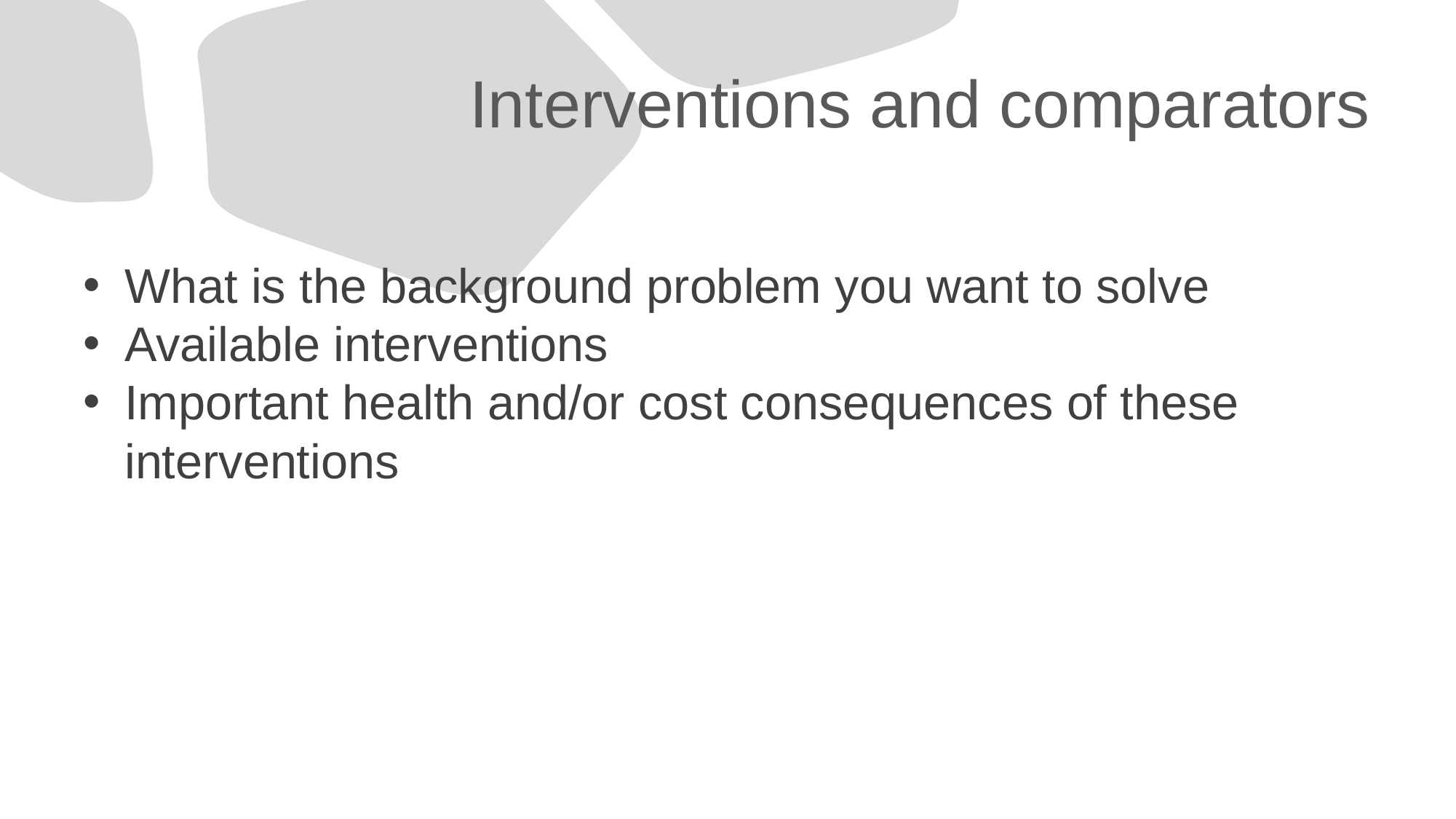

# Interventions and comparators

What is the background problem you want to solve
Available interventions
Important health and/or cost consequences of these interventions